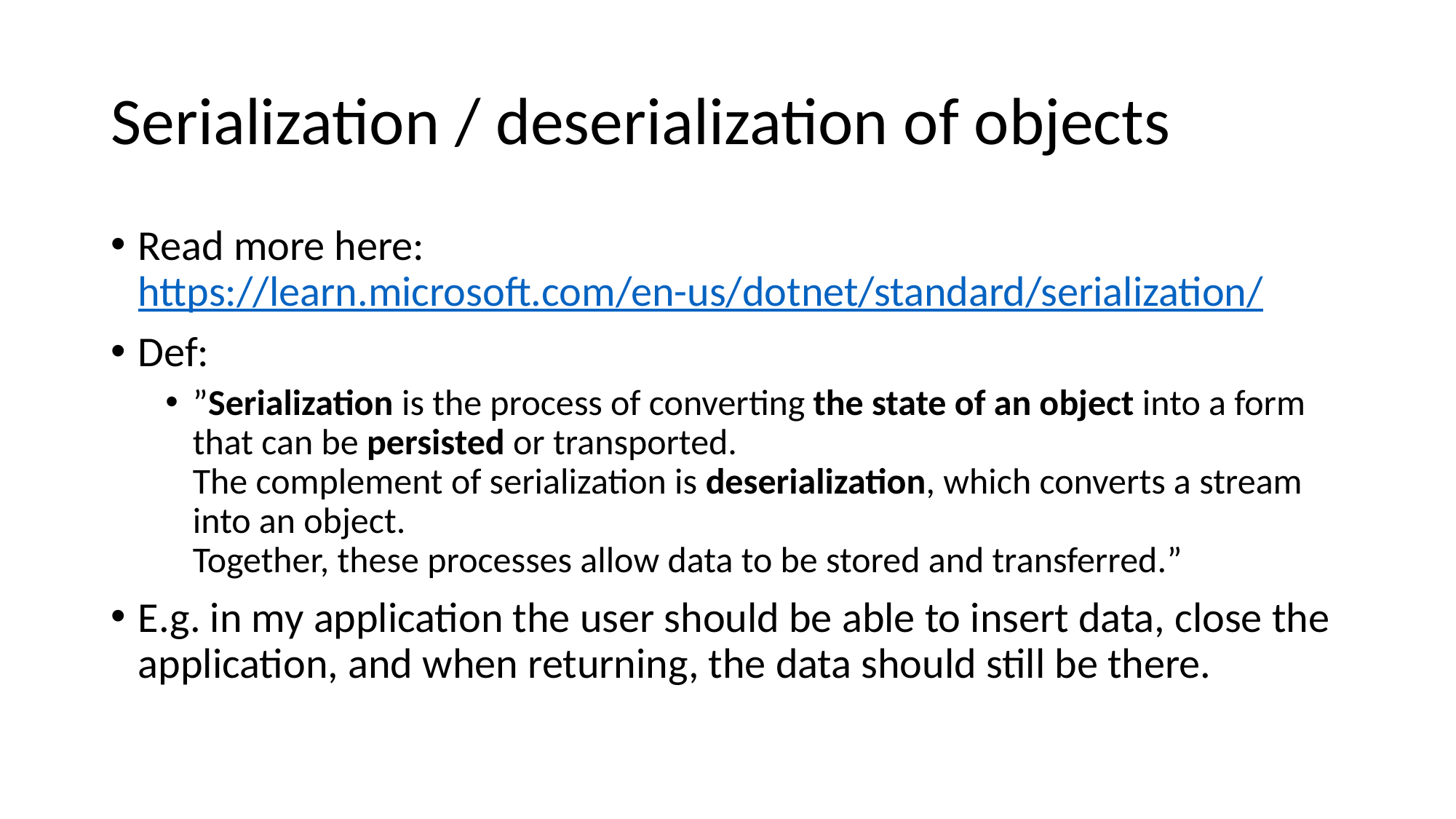

# Serialization / deserialization of objects
Read more here: https://learn.microsoft.com/en-us/dotnet/standard/serialization/
Def:
”Serialization is the process of converting the state of an object into a form that can be persisted or transported.
The complement of serialization is deserialization, which converts a stream into an object.
Together, these processes allow data to be stored and transferred.”
E.g. in my application the user should be able to insert data, close the application, and when returning, the data should still be there.